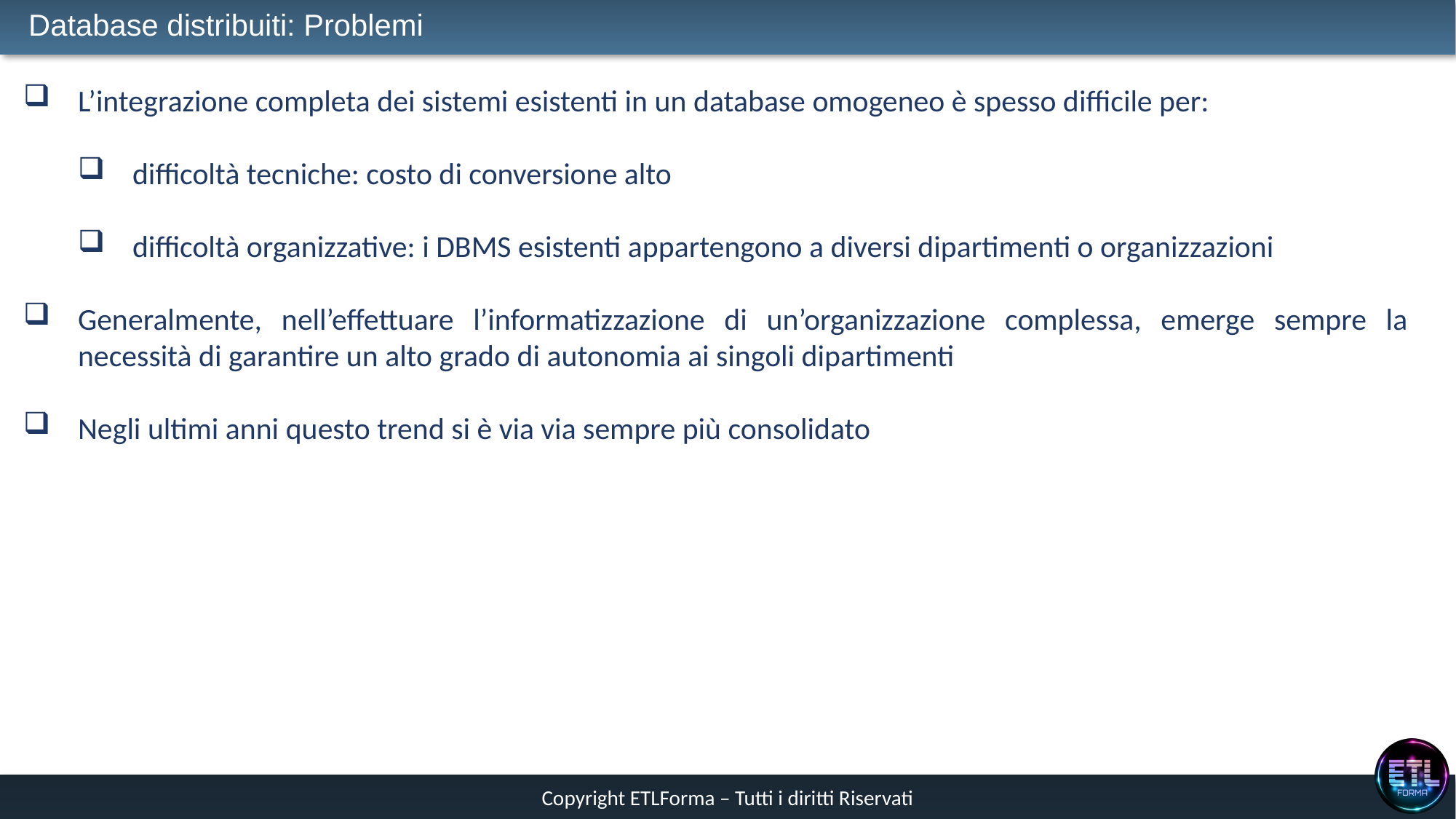

# Database distribuiti: Problemi
L’integrazione completa dei sistemi esistenti in un database omogeneo è spesso difficile per:

difficoltà tecniche: costo di conversione alto

difficoltà organizzative: i DBMS esistenti appartengono a diversi dipartimenti o organizzazioni

Generalmente, nell’effettuare l’informatizzazione di un’organizzazione complessa, emerge sempre la necessità di garantire un alto grado di autonomia ai singoli dipartimenti

Negli ultimi anni questo trend si è via via sempre più consolidato